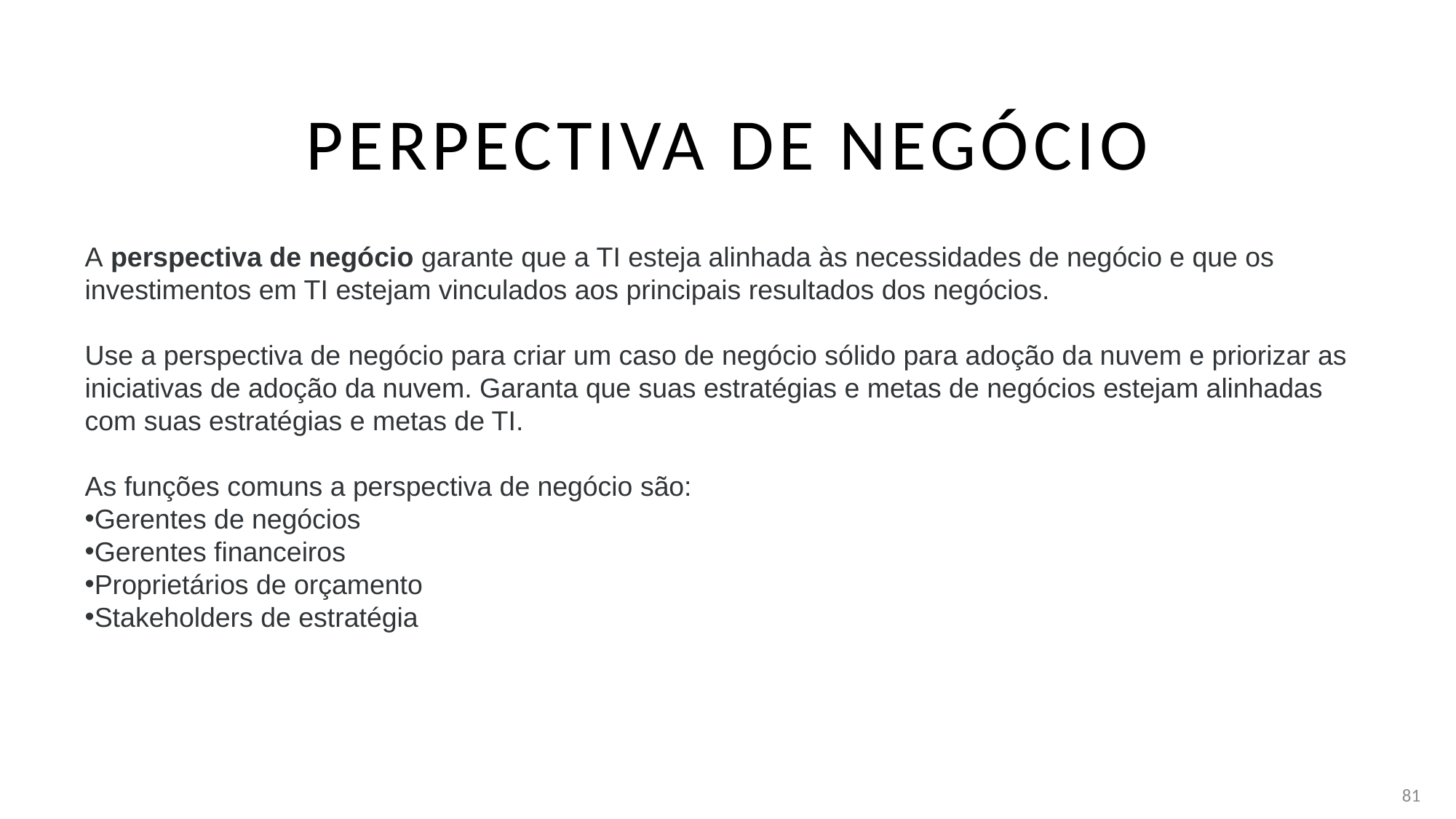

# Perpectiva de negócio
A perspectiva de negócio garante que a TI esteja alinhada às necessidades de negócio e que os investimentos em TI estejam vinculados aos principais resultados dos negócios.
Use a perspectiva de negócio para criar um caso de negócio sólido para adoção da nuvem e priorizar as iniciativas de adoção da nuvem. Garanta que suas estratégias e metas de negócios estejam alinhadas com suas estratégias e metas de TI.
As funções comuns a perspectiva de negócio são:
Gerentes de negócios
Gerentes financeiros
Proprietários de orçamento
Stakeholders de estratégia

81